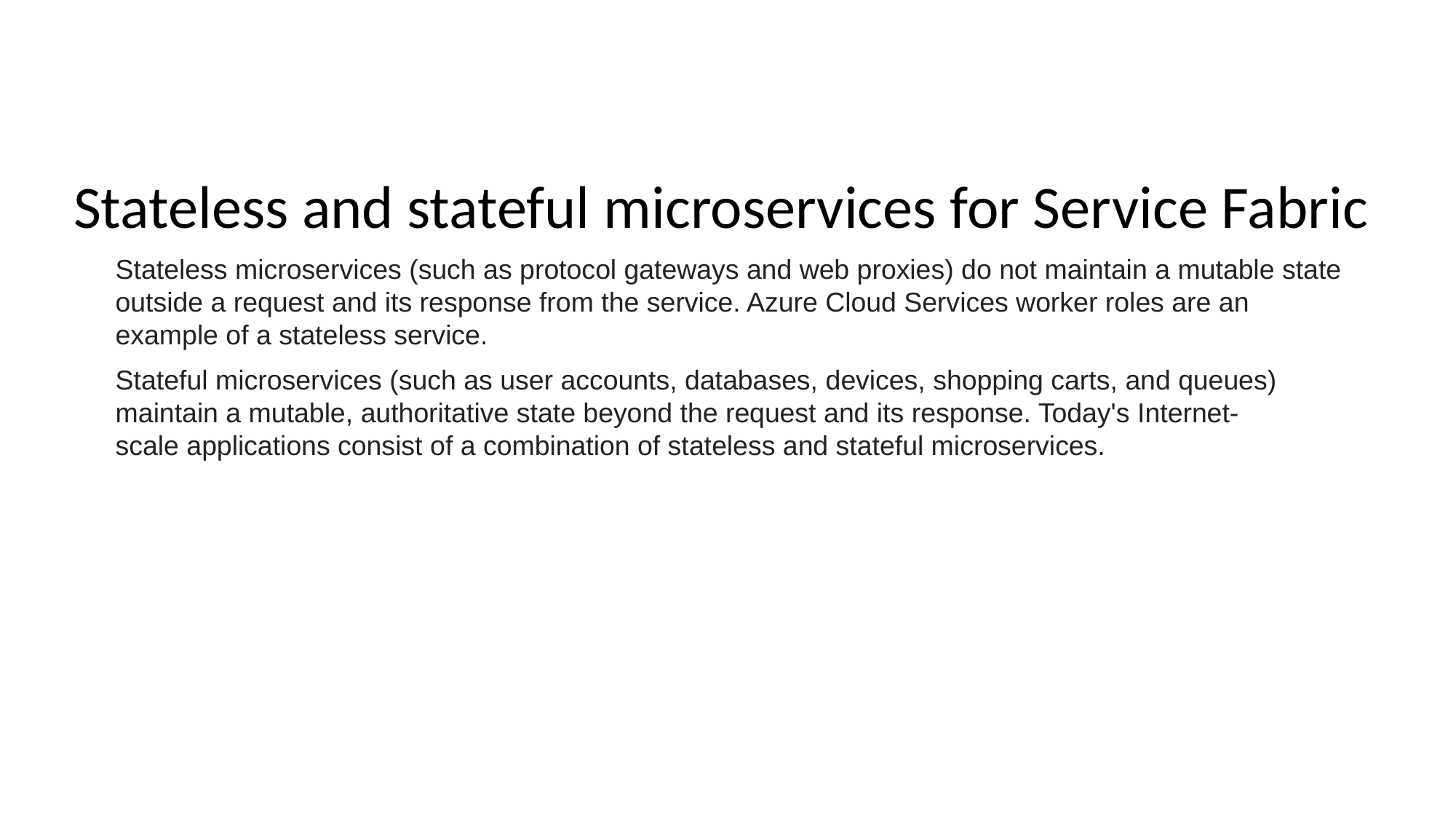

# Stateless and stateful microservices for Service Fabric
Stateless microservices (such as protocol gateways and web proxies) do not maintain a mutable state outside a request and its response from the service. Azure Cloud Services worker roles are an example of a stateless service.
Stateful microservices (such as user accounts, databases, devices, shopping carts, and queues) maintain a mutable, authoritative state beyond the request and its response. Today's Internet-scale applications consist of a combination of stateless and stateful microservices.